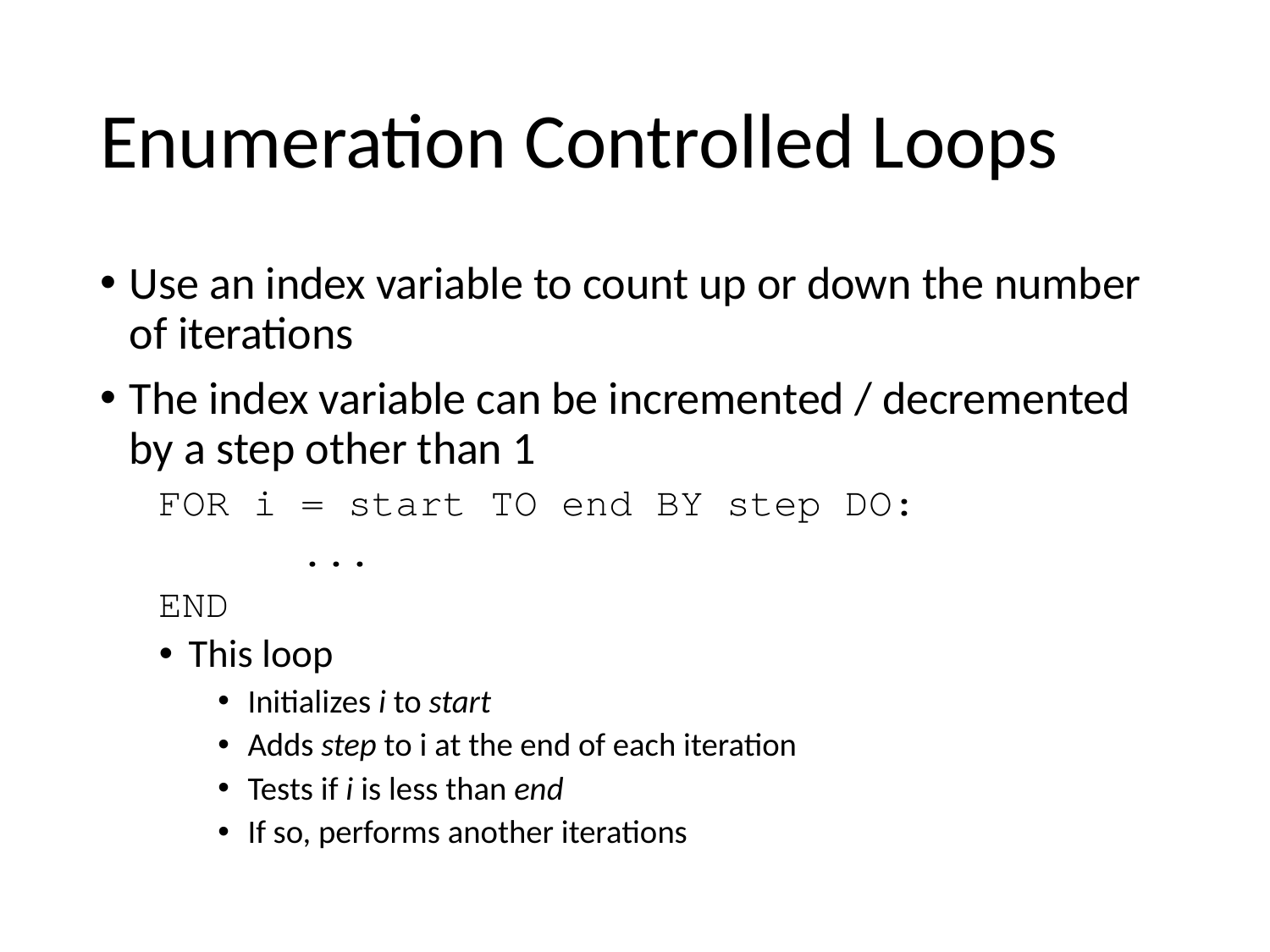

# Enumeration Controlled Loops
Use an index variable to count up or down the number of iterations
The index variable can be incremented / decremented by a step other than 1
FOR i = start TO end BY step DO:
      ...
END
This loop
Initializes i to start
Adds step to i at the end of each iteration
Tests if i is less than end
If so, performs another iterations